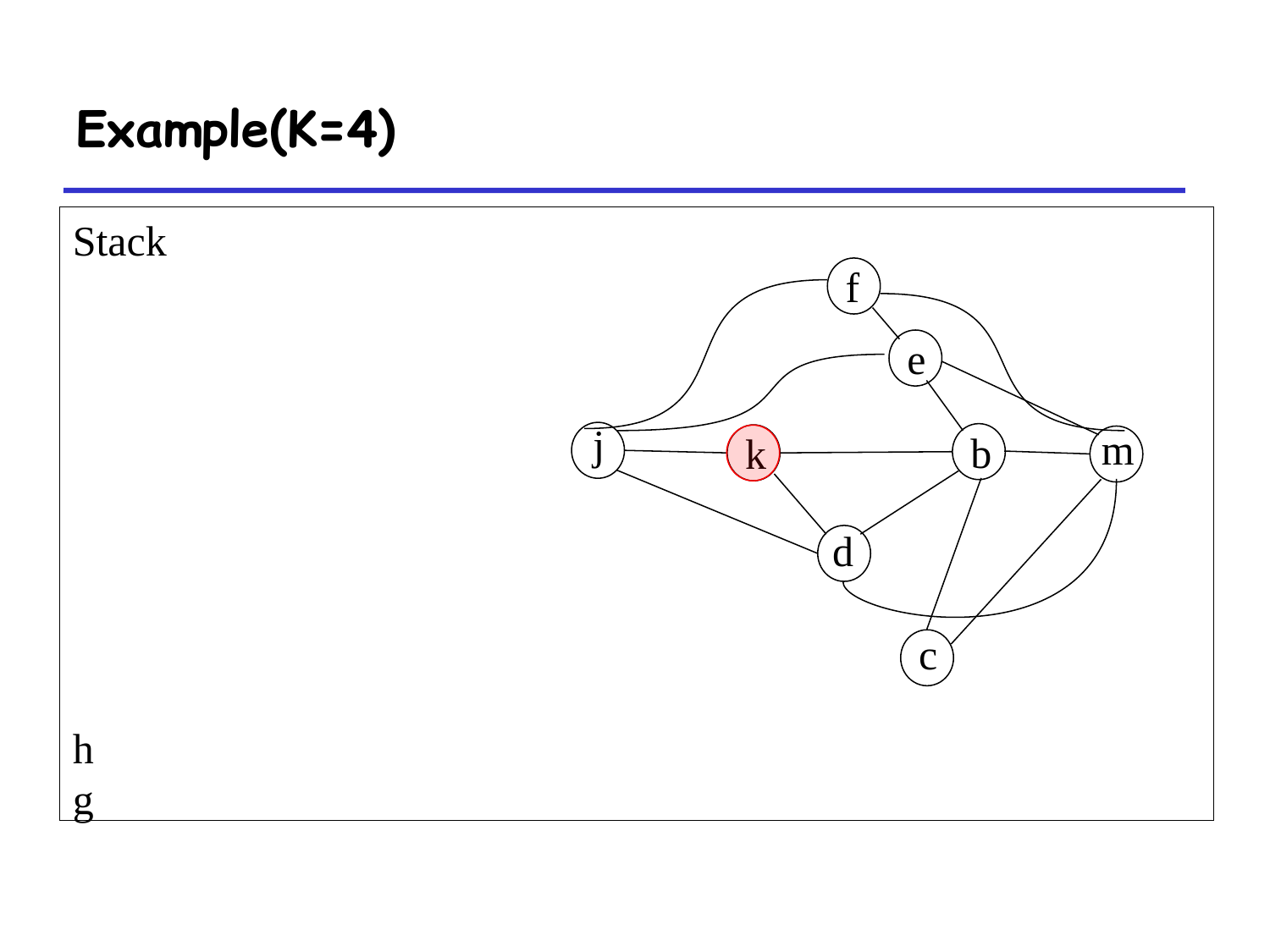

# Example(K=4)
Stack

h
g
f

e

j
m
b

k

d

c

44